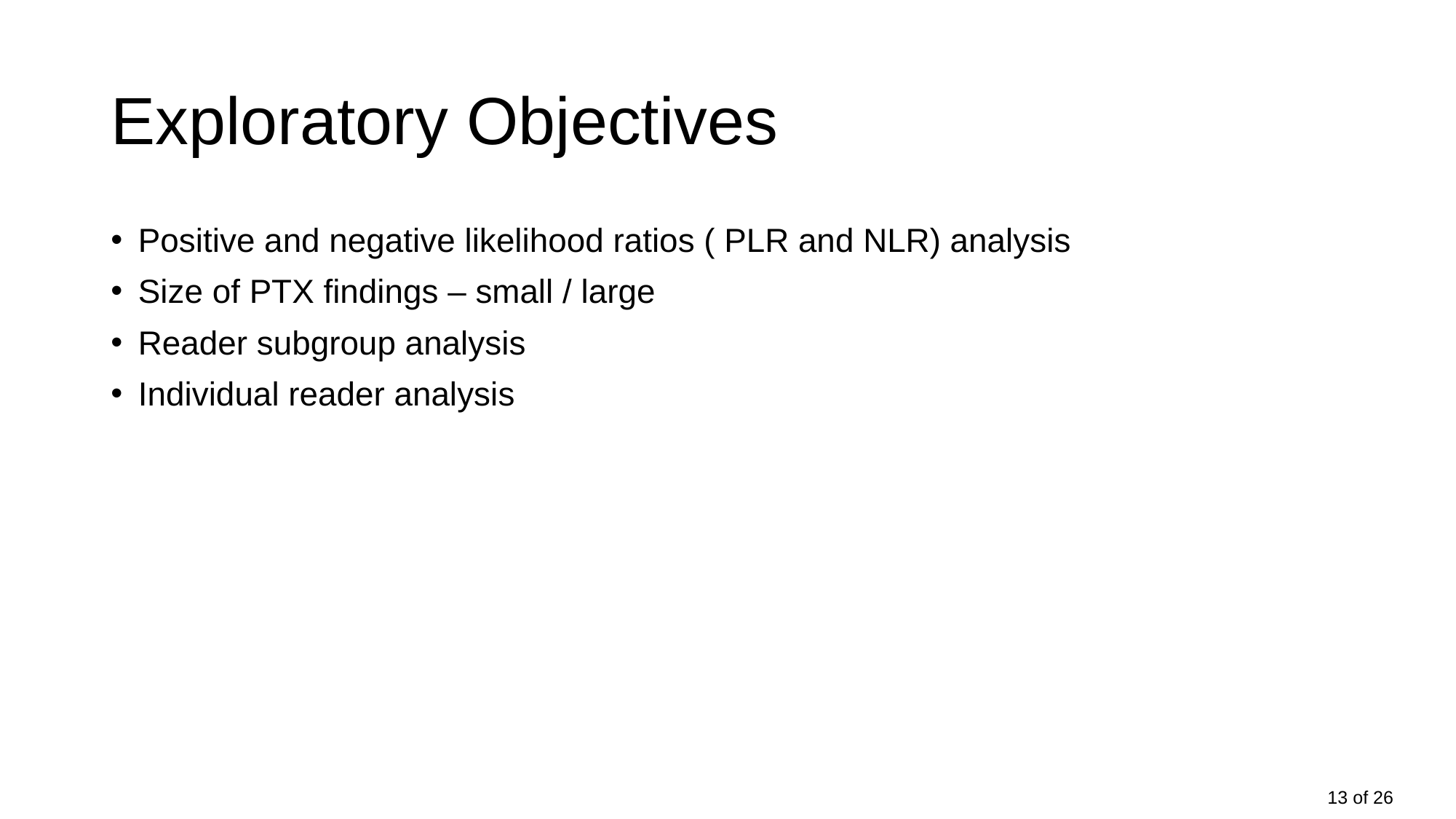

# Exploratory Objectives
Positive and negative likelihood ratios ( PLR and NLR) analysis
Size of PTX findings – small / large
Reader subgroup analysis
Individual reader analysis